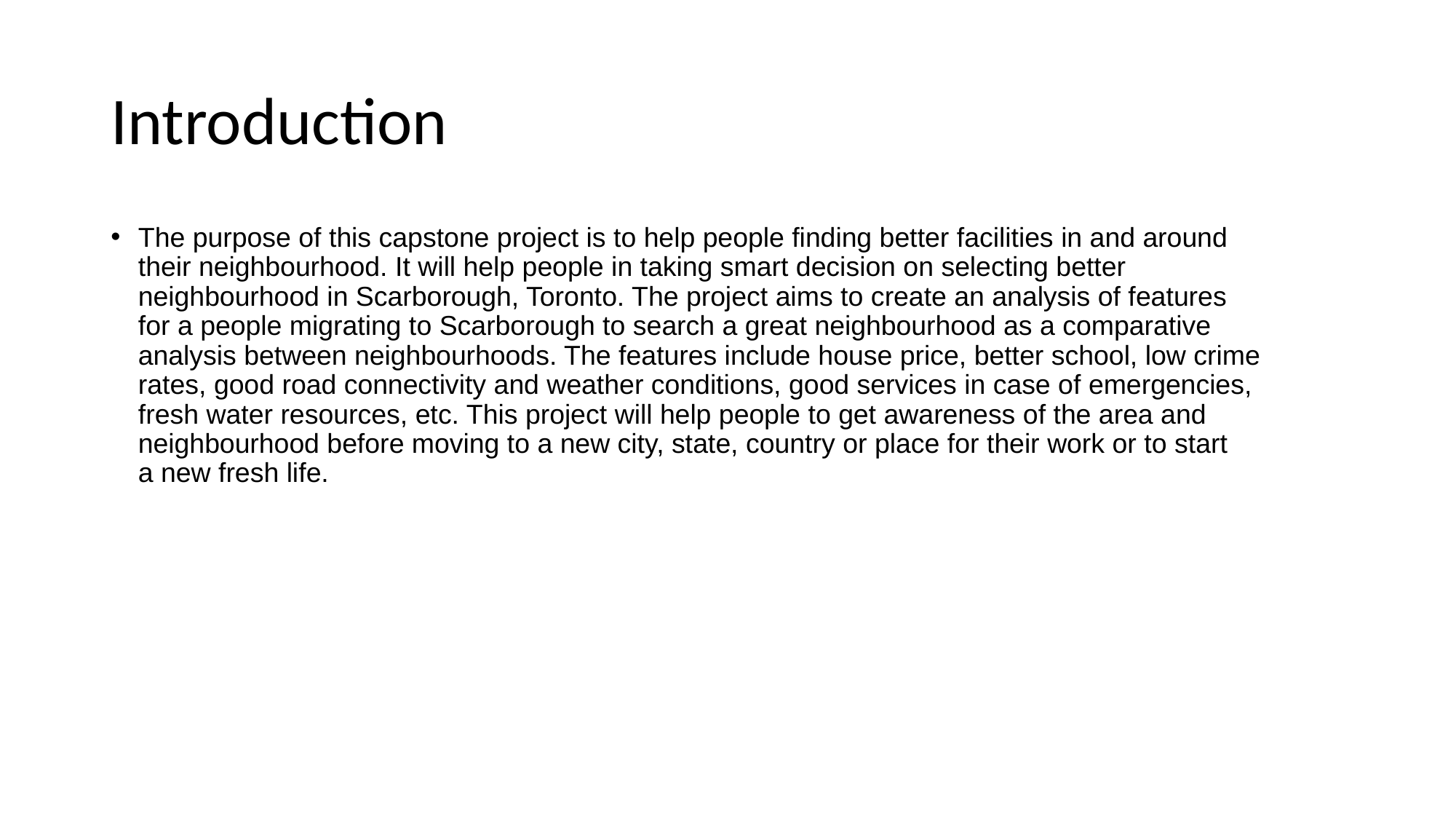

# Introduction
The purpose of this capstone project is to help people finding better facilities in and around
their neighbourhood. It will help people in taking smart decision on selecting better
neighbourhood in Scarborough, Toronto. The project aims to create an analysis of features
for a people migrating to Scarborough to search a great neighbourhood as a comparative
analysis between neighbourhoods. The features include house price, better school, low crime
rates, good road connectivity and weather conditions, good services in case of emergencies,
fresh water resources, etc. This project will help people to get awareness of the area and
neighbourhood before moving to a new city, state, country or place for their work or to start
a new fresh life.